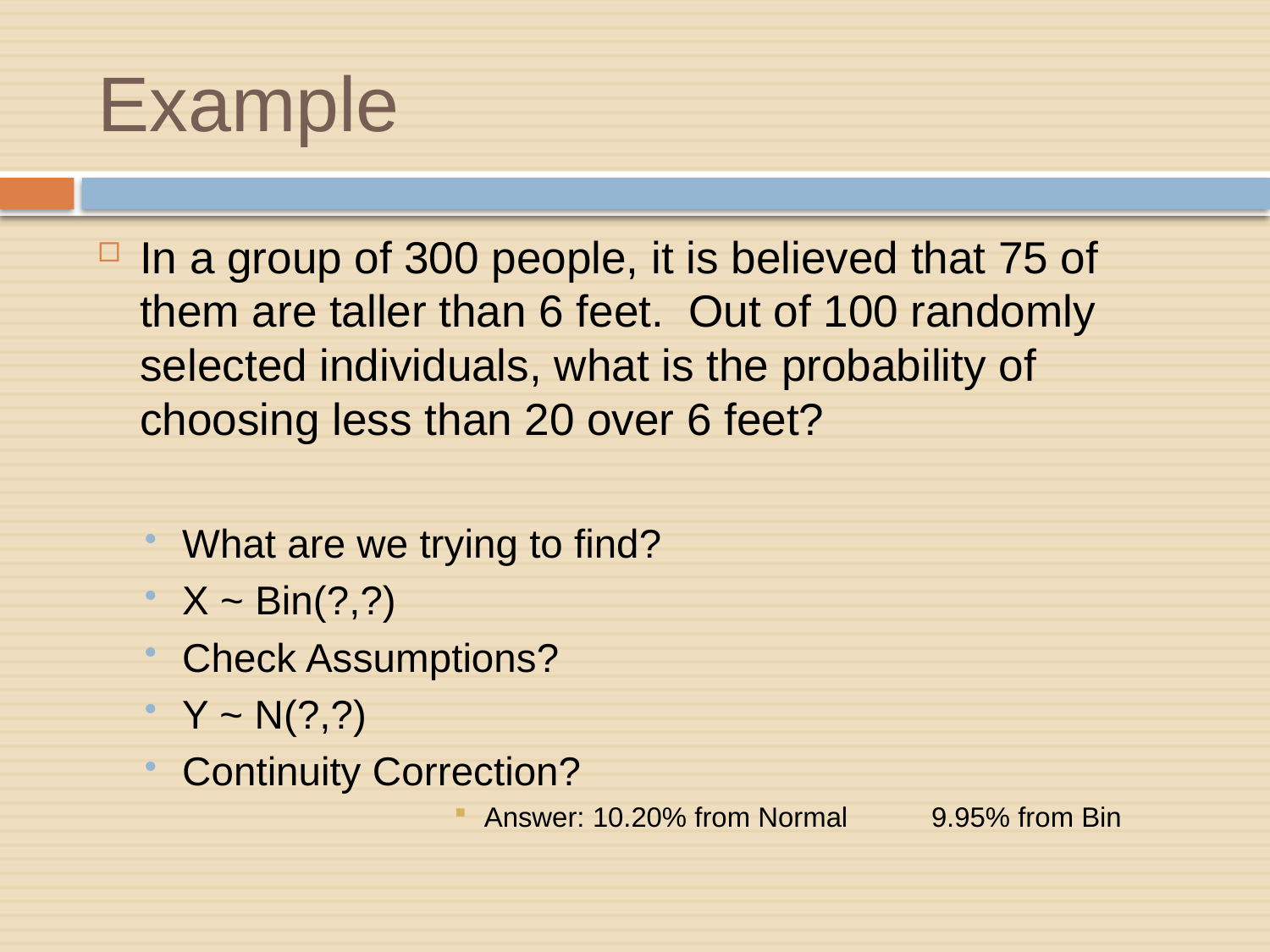

# Example
In a group of 300 people, it is believed that 75 of them are taller than 6 feet.  Out of 100 randomly selected individuals, what is the probability of choosing less than 20 over 6 feet?

What are we trying to find?
X ~ Bin(?,?)
Check Assumptions?
Y ~ N(?,?)
Continuity Correction?
Answer: 10.20% from Normal	9.95% from Bin